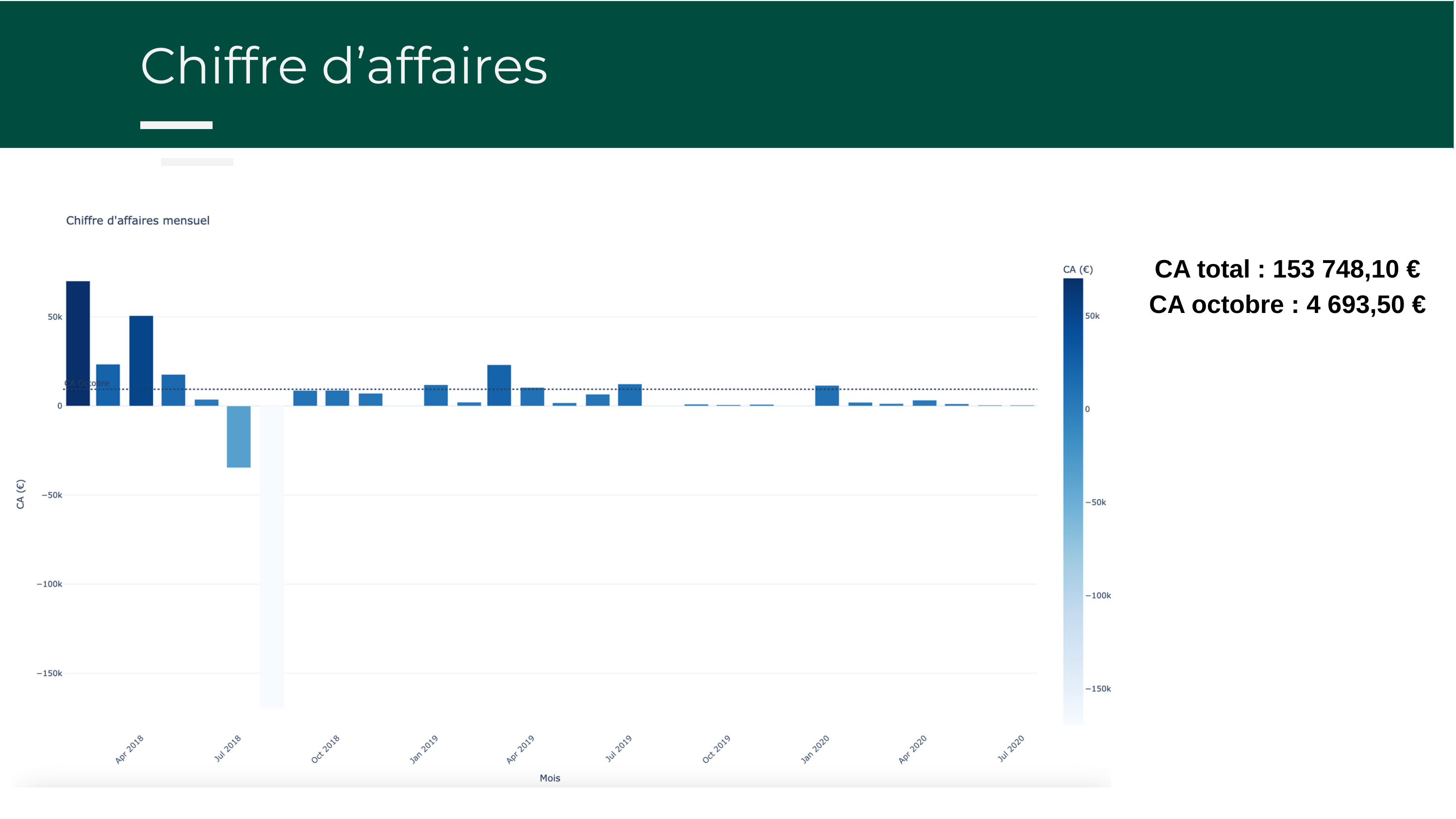

Chiffre d’affaires

CA total : 153 748,10 €
CA octobre : 4 693,50 €